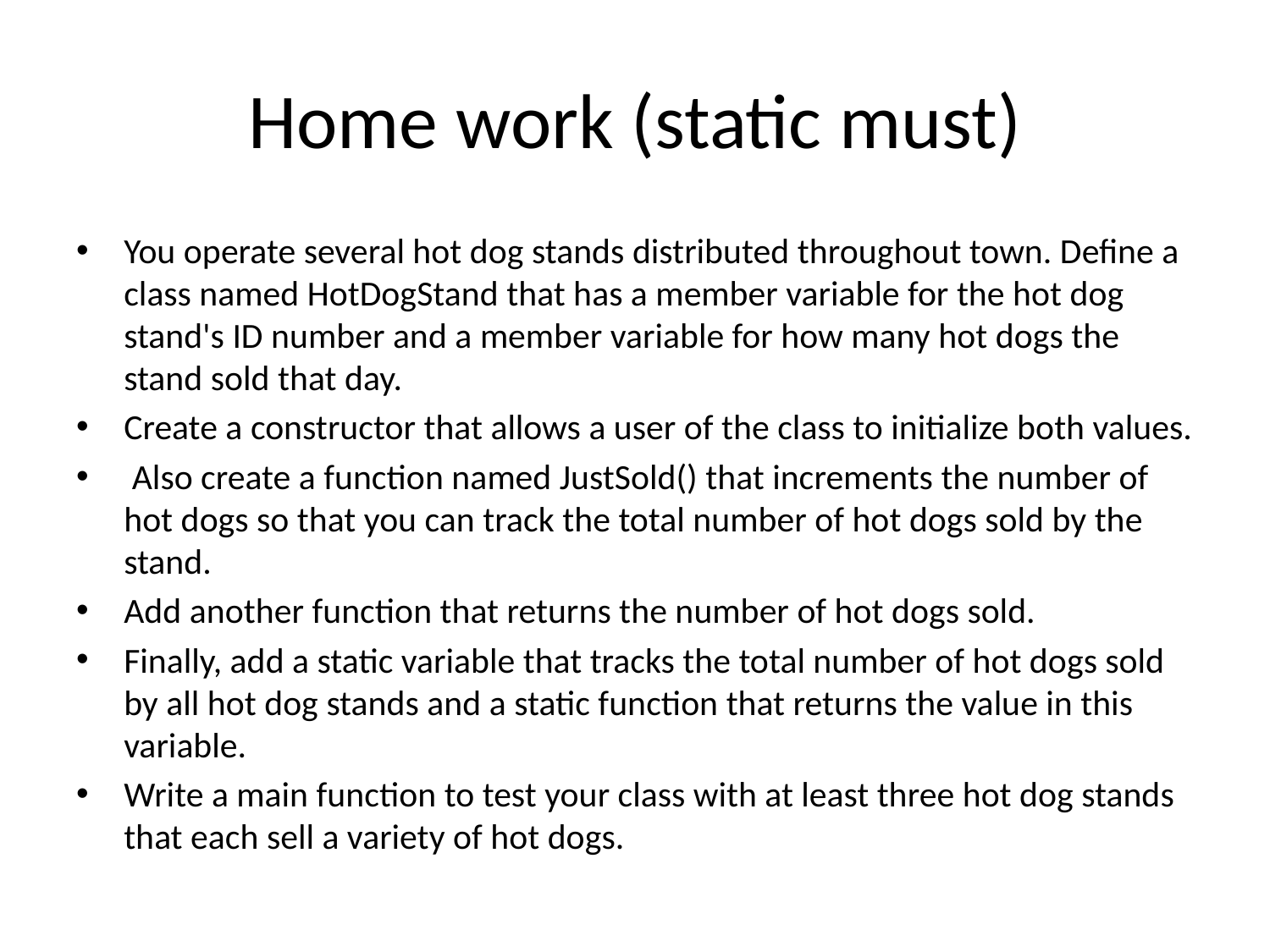

# Home work (static must)
You operate several hot dog stands distributed throughout town. Define a class named HotDogStand that has a member variable for the hot dog stand's ID number and a member variable for how many hot dogs the stand sold that day.
Create a constructor that allows a user of the class to initialize both values.
 Also create a function named JustSold() that increments the number of hot dogs so that you can track the total number of hot dogs sold by the stand.
Add another function that returns the number of hot dogs sold.
Finally, add a static variable that tracks the total number of hot dogs sold by all hot dog stands and a static function that returns the value in this variable.
Write a main function to test your class with at least three hot dog stands that each sell a variety of hot dogs.